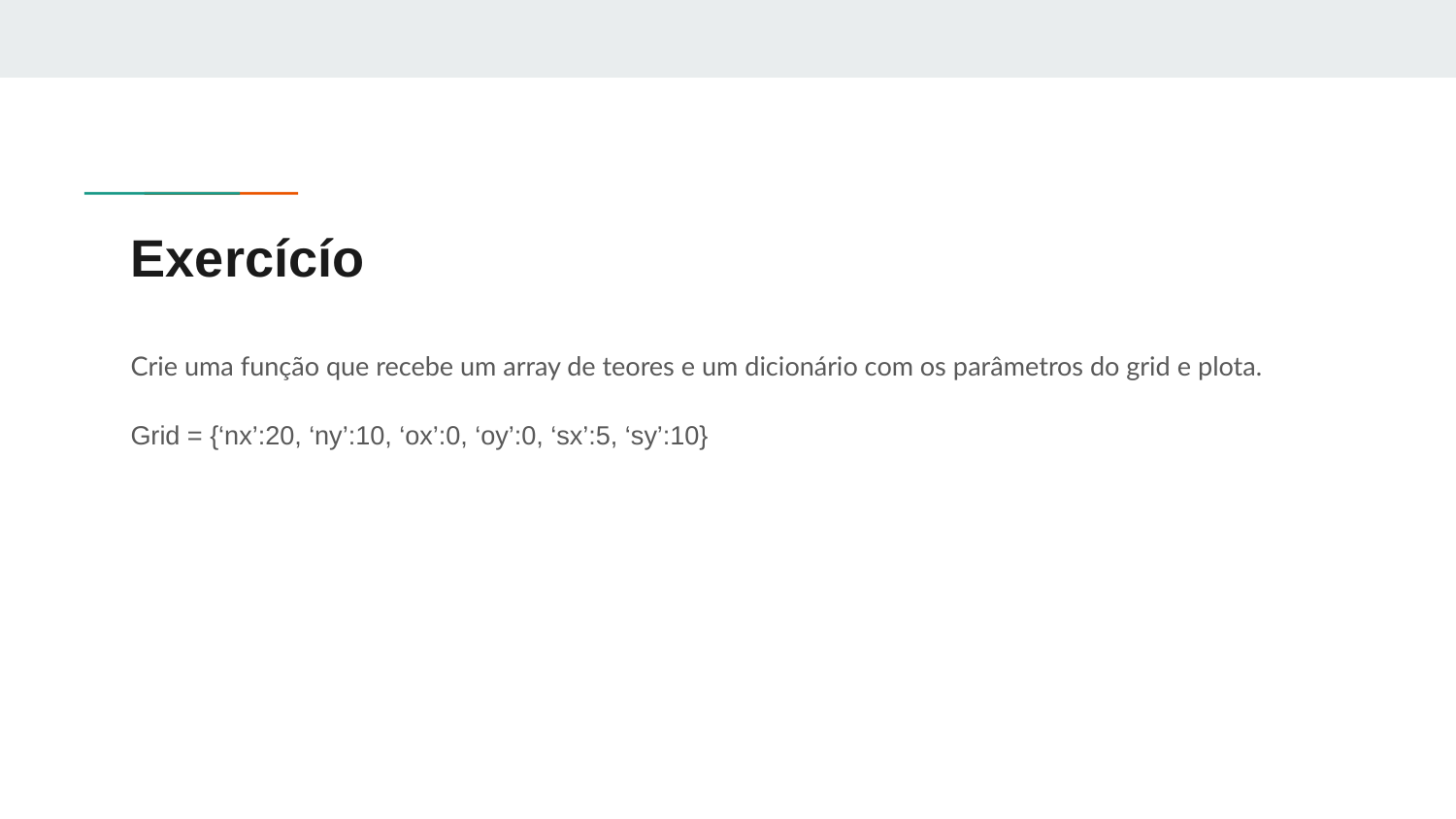

# Exercícío
Crie uma função que recebe um array de teores e um dicionário com os parâmetros do grid e plota.
Grid = {‘nx’:20, ‘ny’:10, ‘ox’:0, ‘oy’:0, ‘sx’:5, ‘sy’:10}